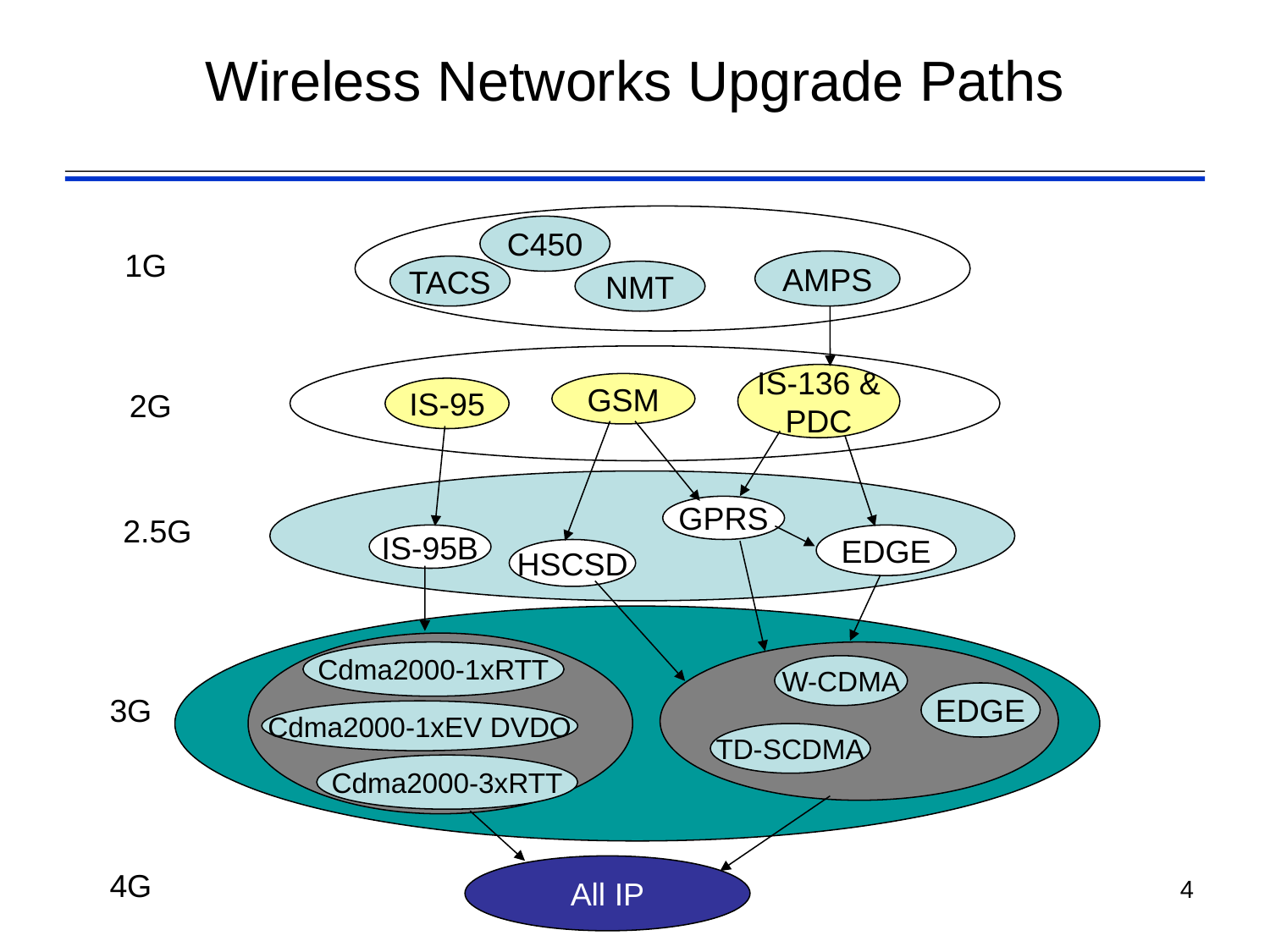

# Wireless Networks Upgrade Paths

C450
1G
AMPS
TACS
NMT

IS-136 &
PDC
GSM
IS-95
2G

GPRS
IS-95B
EDGE
HSCSD
2.5G

Cdma2000-1xRTT

W-CDMA
EDGE
Cdma2000-1xEV DVDO
TD-SCDMA
Cdma2000-3xRTT
3G

All IP
4G
4